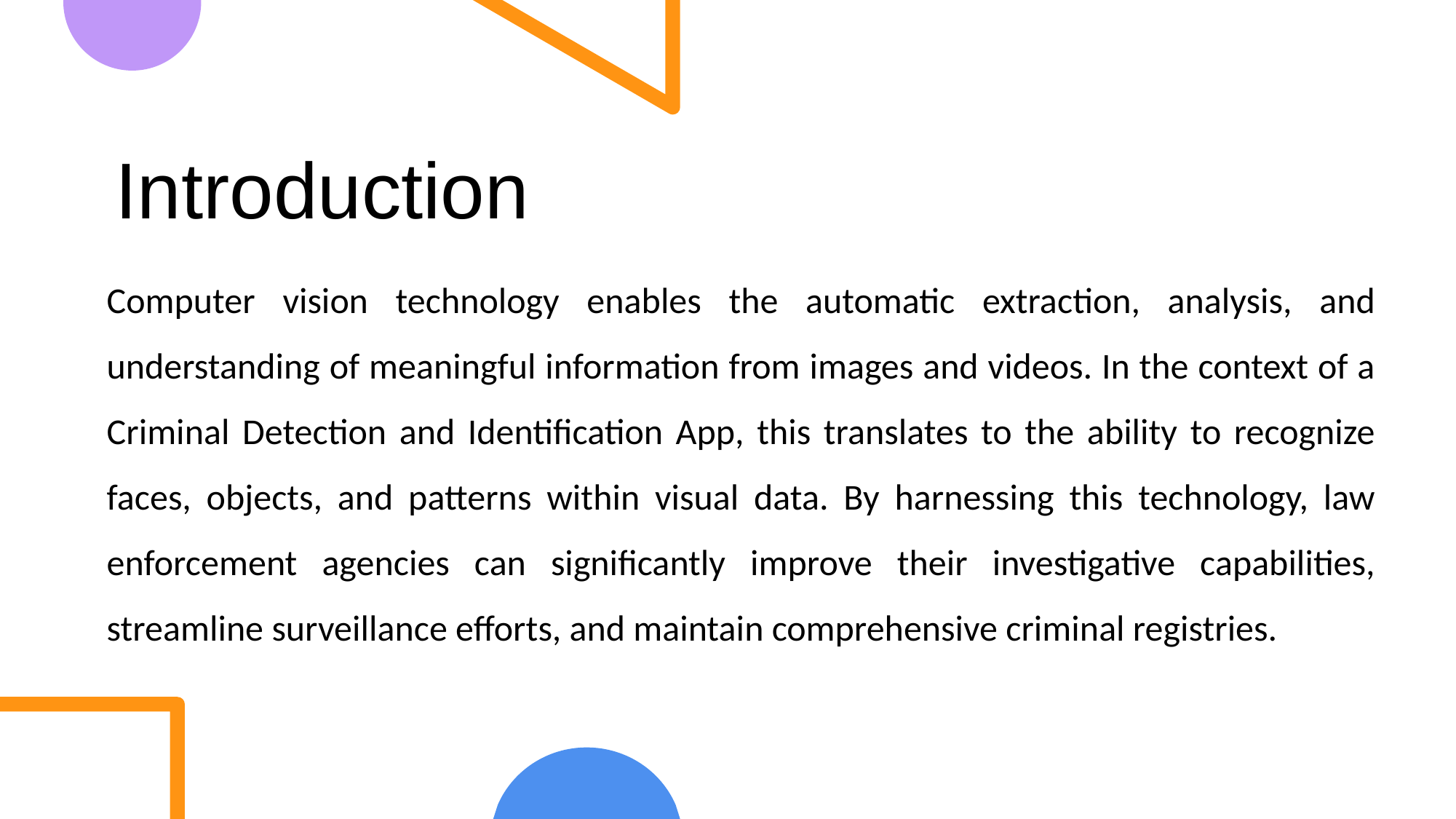

# Introduction
Computer vision technology enables the automatic extraction, analysis, and understanding of meaningful information from images and videos. In the context of a Criminal Detection and Identification App, this translates to the ability to recognize faces, objects, and patterns within visual data. By harnessing this technology, law enforcement agencies can significantly improve their investigative capabilities, streamline surveillance efforts, and maintain comprehensive criminal registries.